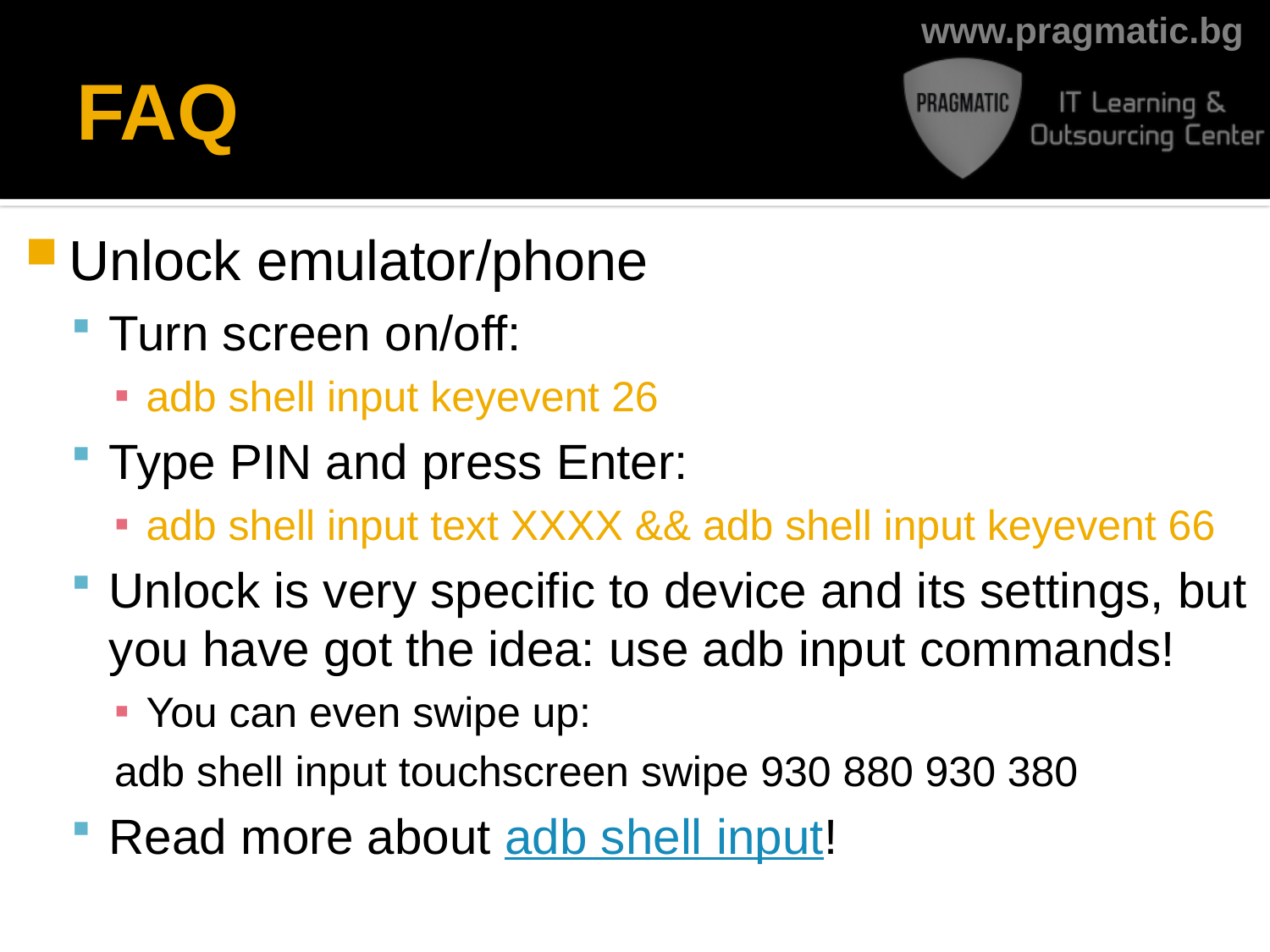

# FAQ
Unlock emulator/phone
Turn screen on/off:
adb shell input keyevent 26
Type PIN and press Enter:
adb shell input text XXXX && adb shell input keyevent 66
Unlock is very specific to device and its settings, but you have got the idea: use adb input commands!
You can even swipe up:
adb shell input touchscreen swipe 930 880 930 380
Read more about adb shell input!